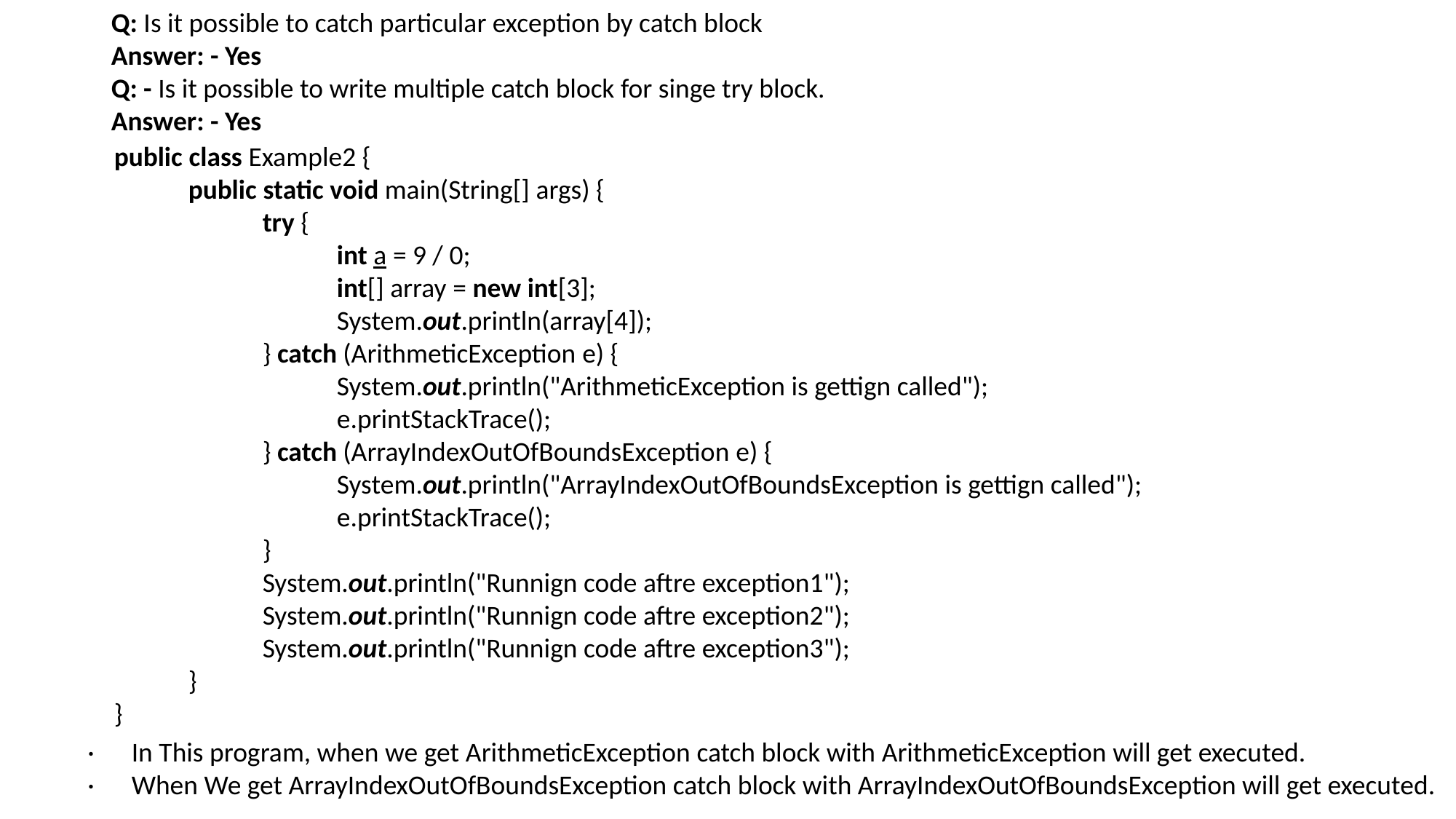

Q: Is it possible to catch particular exception by catch block
Answer: - Yes
Q: - Is it possible to write multiple catch block for singe try block.
Answer: - Yes

public class Example2 {
            public static void main(String[] args) {
                        try {
                                    int a = 9 / 0;
                                    int[] array = new int[3];
                                    System.out.println(array[4]);
                        } catch (ArithmeticException e) {
                                    System.out.println("ArithmeticException is gettign called");
                                    e.printStackTrace();
                        } catch (ArrayIndexOutOfBoundsException e) {
                                    System.out.println("ArrayIndexOutOfBoundsException is gettign called");
                                    e.printStackTrace();
                        }
                        System.out.println("Runnign code aftre exception1");
                        System.out.println("Runnign code aftre exception2");
                        System.out.println("Runnign code aftre exception3");
            }
}

·      In This program, when we get ArithmeticException catch block with ArithmeticException will get executed.
·      When We get ArrayIndexOutOfBoundsException catch block with ArrayIndexOutOfBoundsException will get executed.